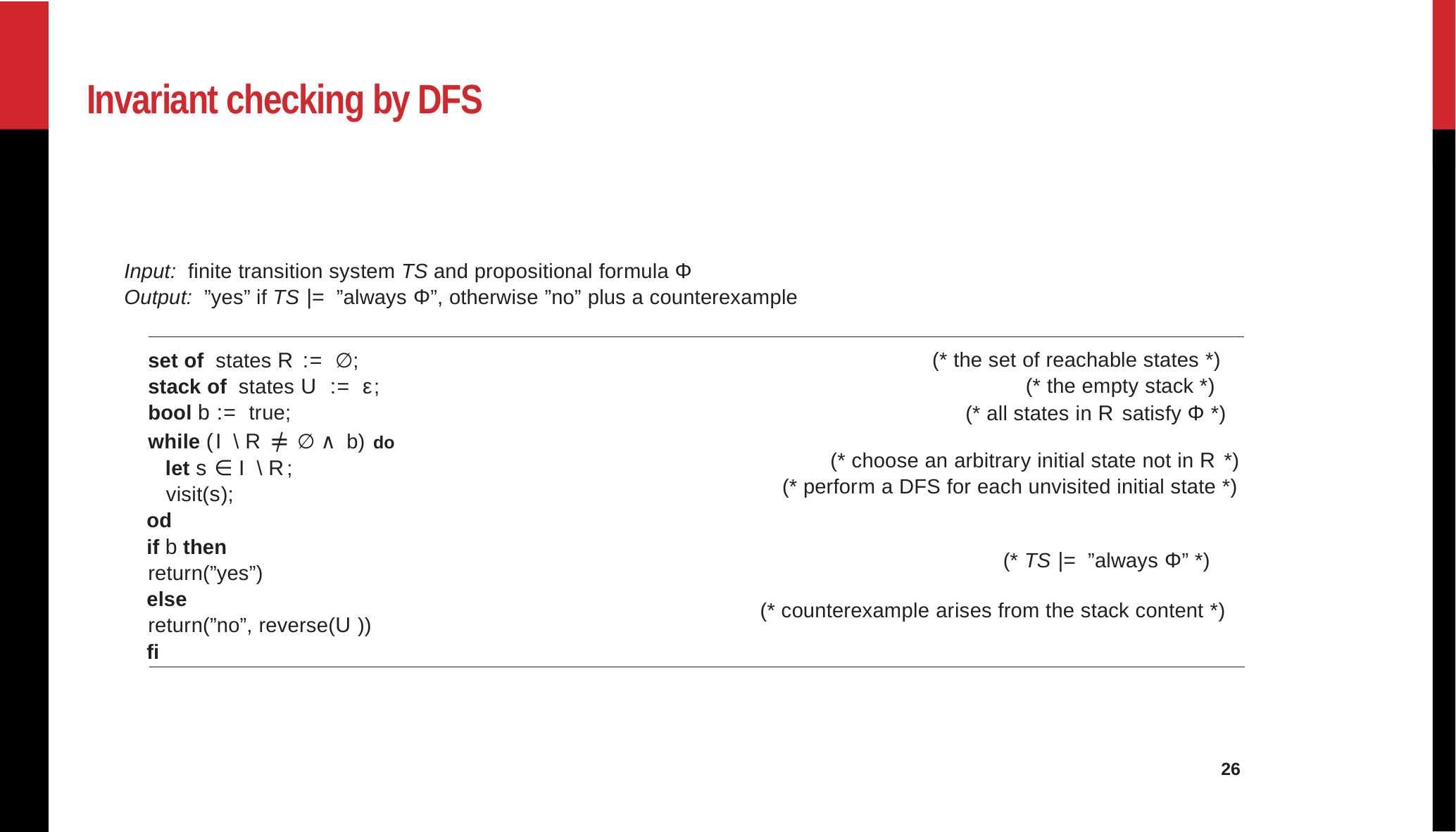

Invariant checking by DFS
Input:  finite transition system TS and propositional formula Φ
Output:  ”yes” if TS |= ”always Φ”, otherwise ”no” plus a counterexample

set of  states R := ∅;
stack of  states U  := ε;
bool b := true;
while (I \ R ≠ ∅ ∧  b) do
   let s ∈ I \ R;
   visit(s);
od
if b then
return(”yes”)
else
return(”no”, reverse(U ))
fi

               (* the set of reachable states *)
              (* the empty stack *)
    (* all states in R satisfy Φ *)
             (* choose an arbitrary initial state not in R *)
     (* perform a DFS for each unvisited initial state *)
(* TS |= ”always Φ” *)
           (* counterexample arises from the stack content *)

26